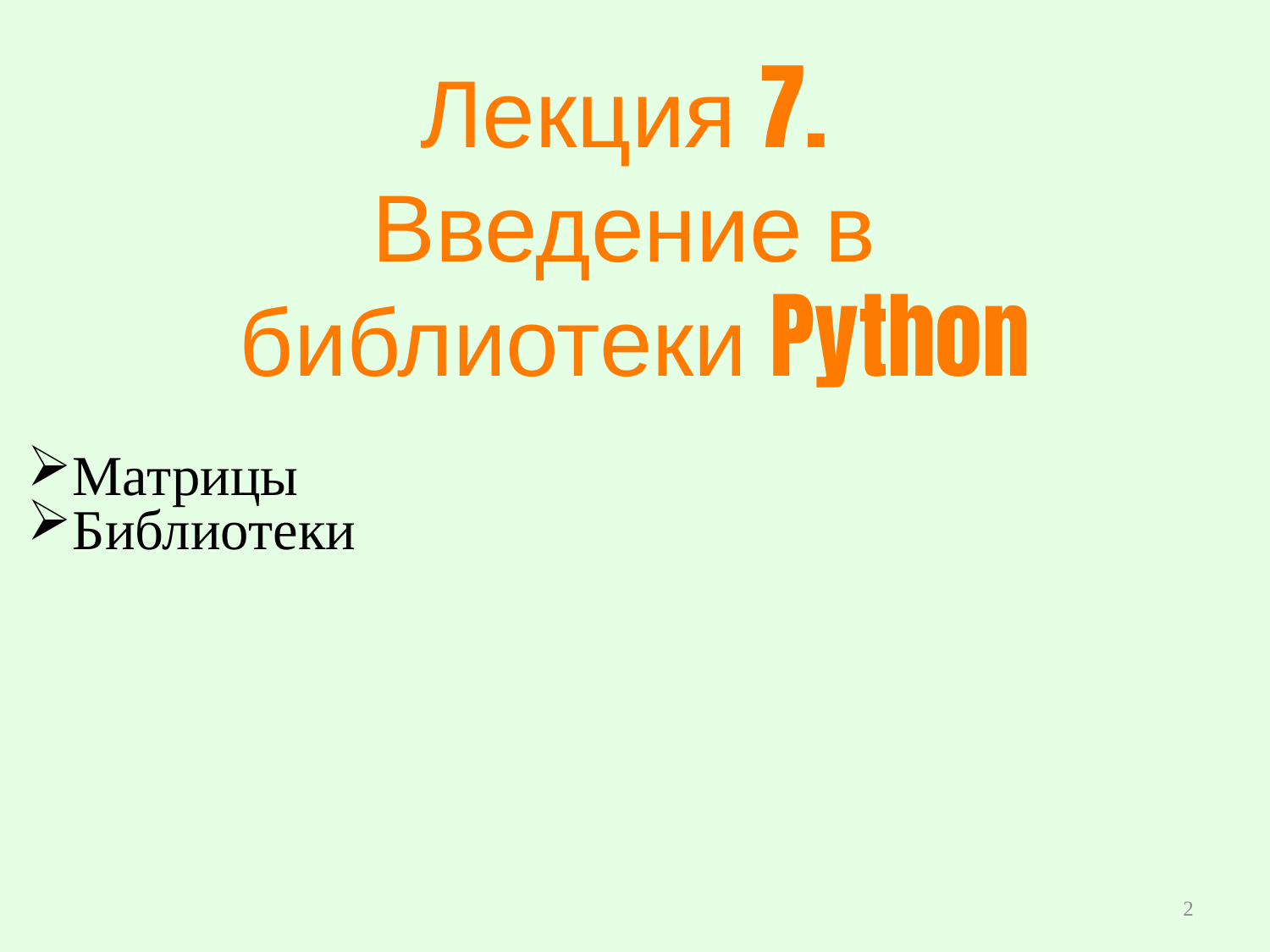

Лекция 7.
Введение в
библиотеки Python
Матрицы
Библиотеки

2